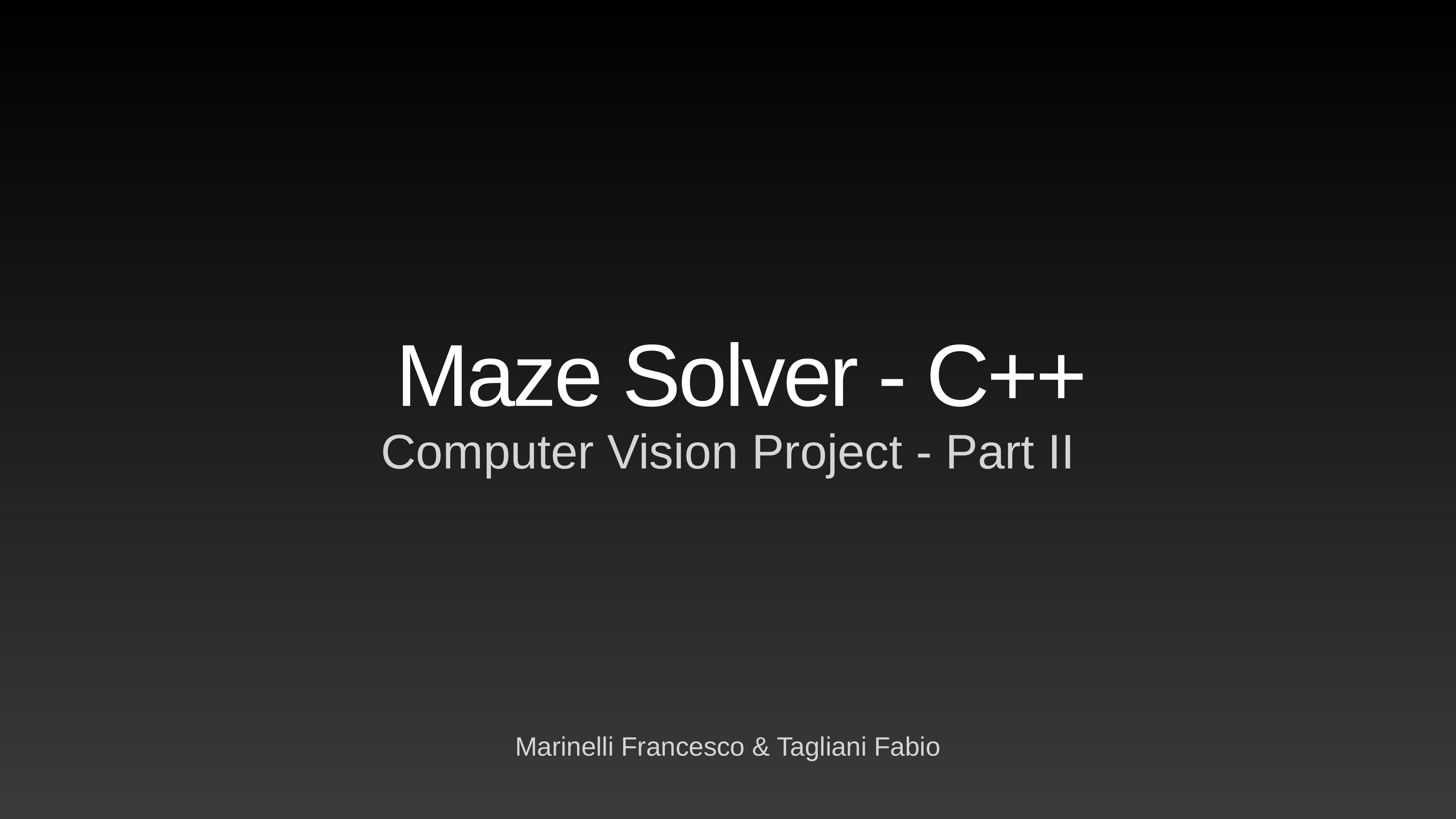

# Maze Solver - C++
Computer Vision Project - Part II
Marinelli Francesco & Tagliani Fabio